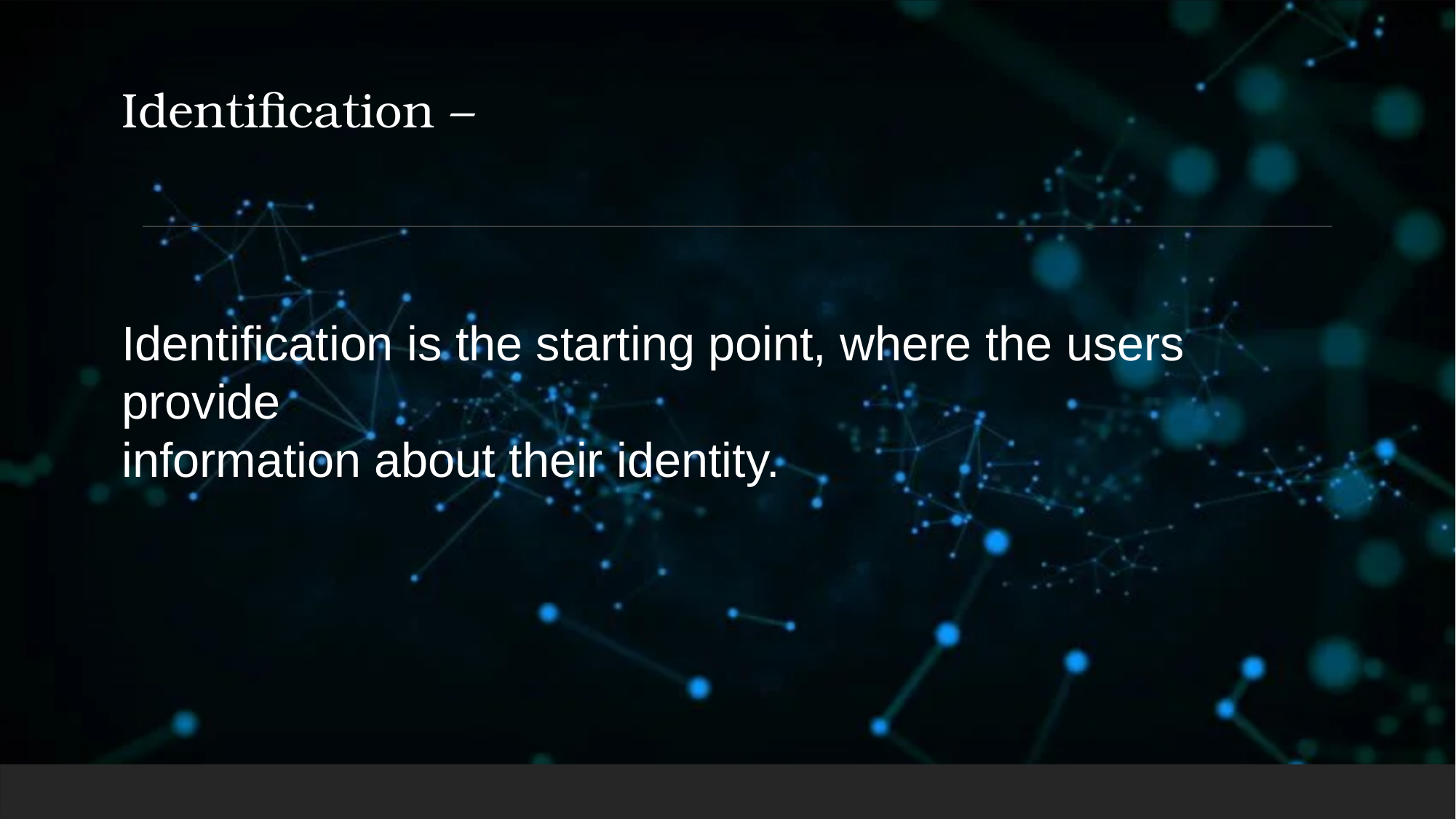

Identification –

Identification is the starting point, where the users provide
information about their identity.